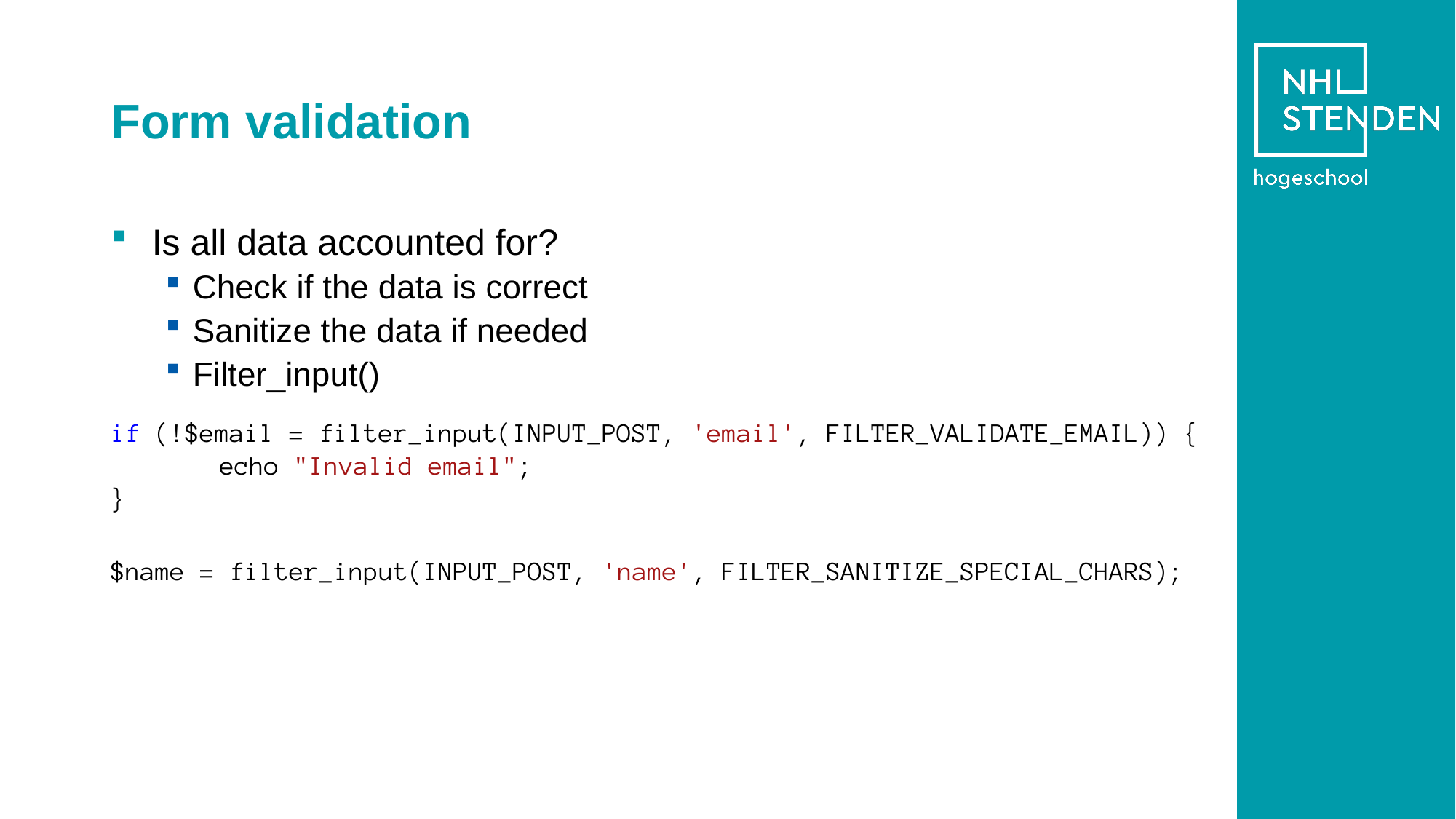

# Form validation
Is all data accounted for?
Check if the data is correct
Sanitize the data if needed
Filter_input()

if (!$email = filter_input(INPUT_POST, 'email', FILTER_VALIDATE_EMAIL)) {
	echo "Invalid email";
}
$name = filter_input(INPUT_POST, 'name', FILTER_SANITIZE_SPECIAL_CHARS);